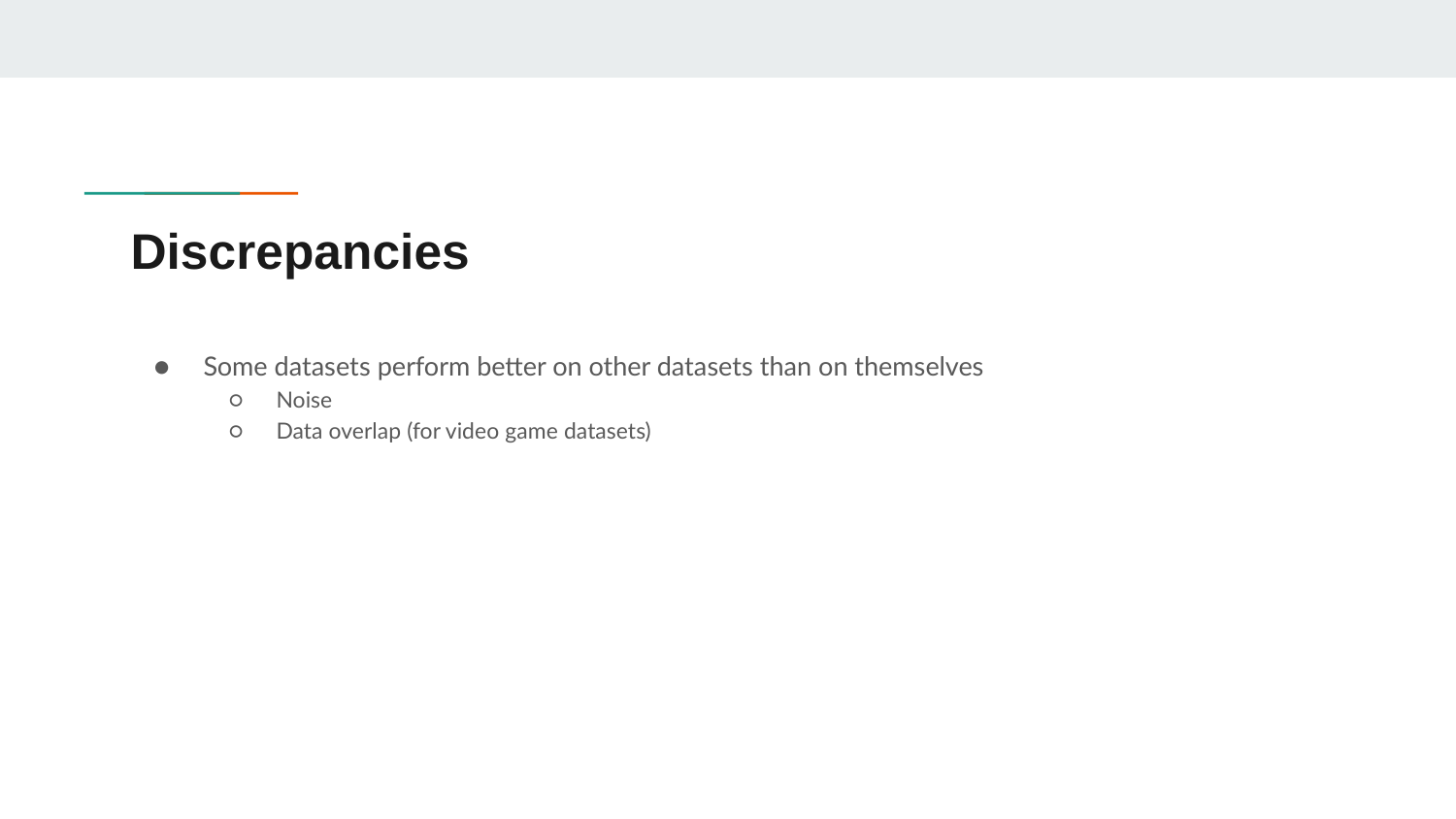

# Discrepancies
Some datasets perform better on other datasets than on themselves
Noise
Data overlap (for video game datasets)